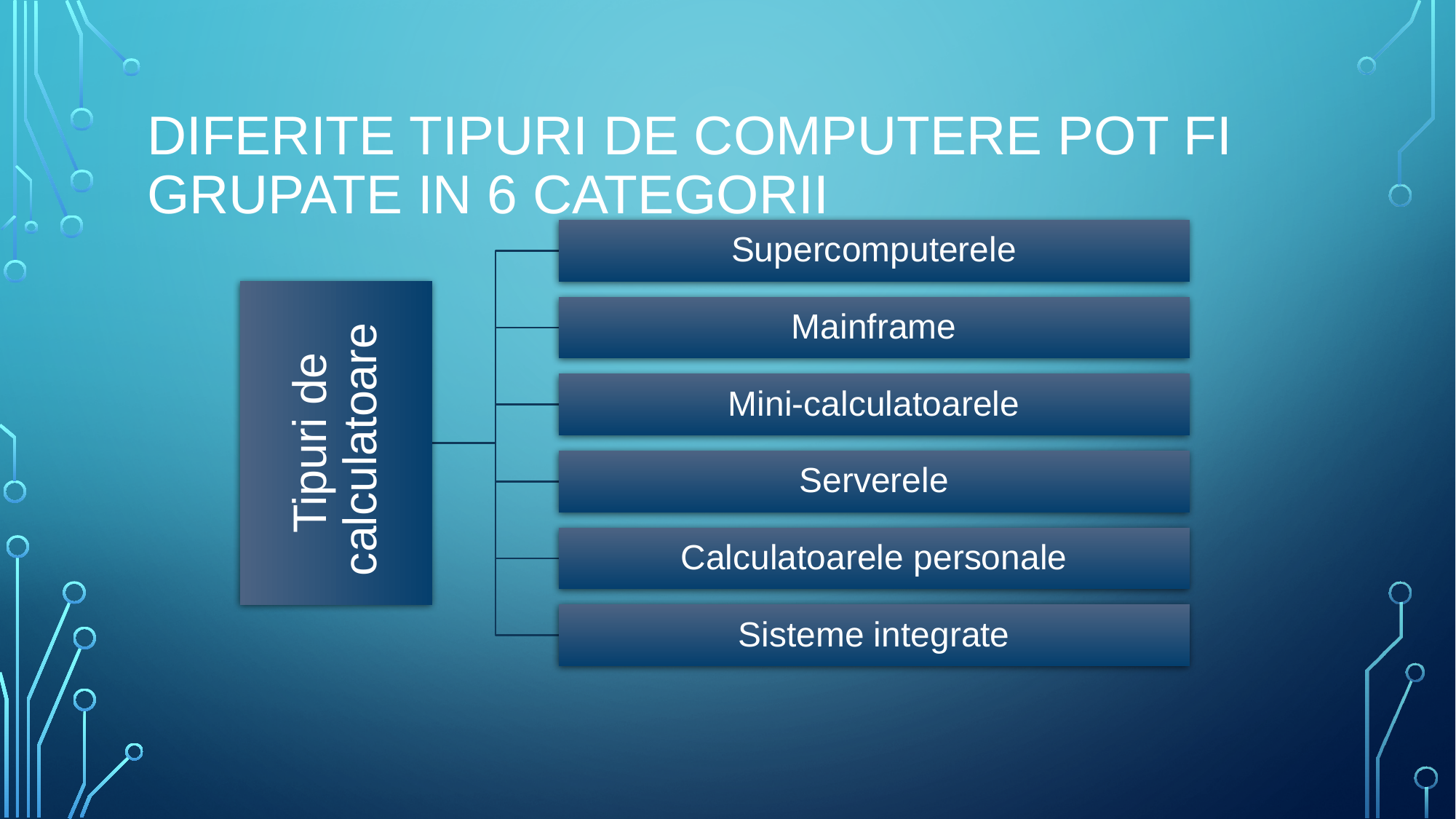

# Diferite tipuri de computere pot fi grupate in 6 categorii
Supercomputerele

Mainframe

Mini-calculatoarele

Tipuri de calculatoare

Serverele
Calculatoarele personale
Sisteme integrate